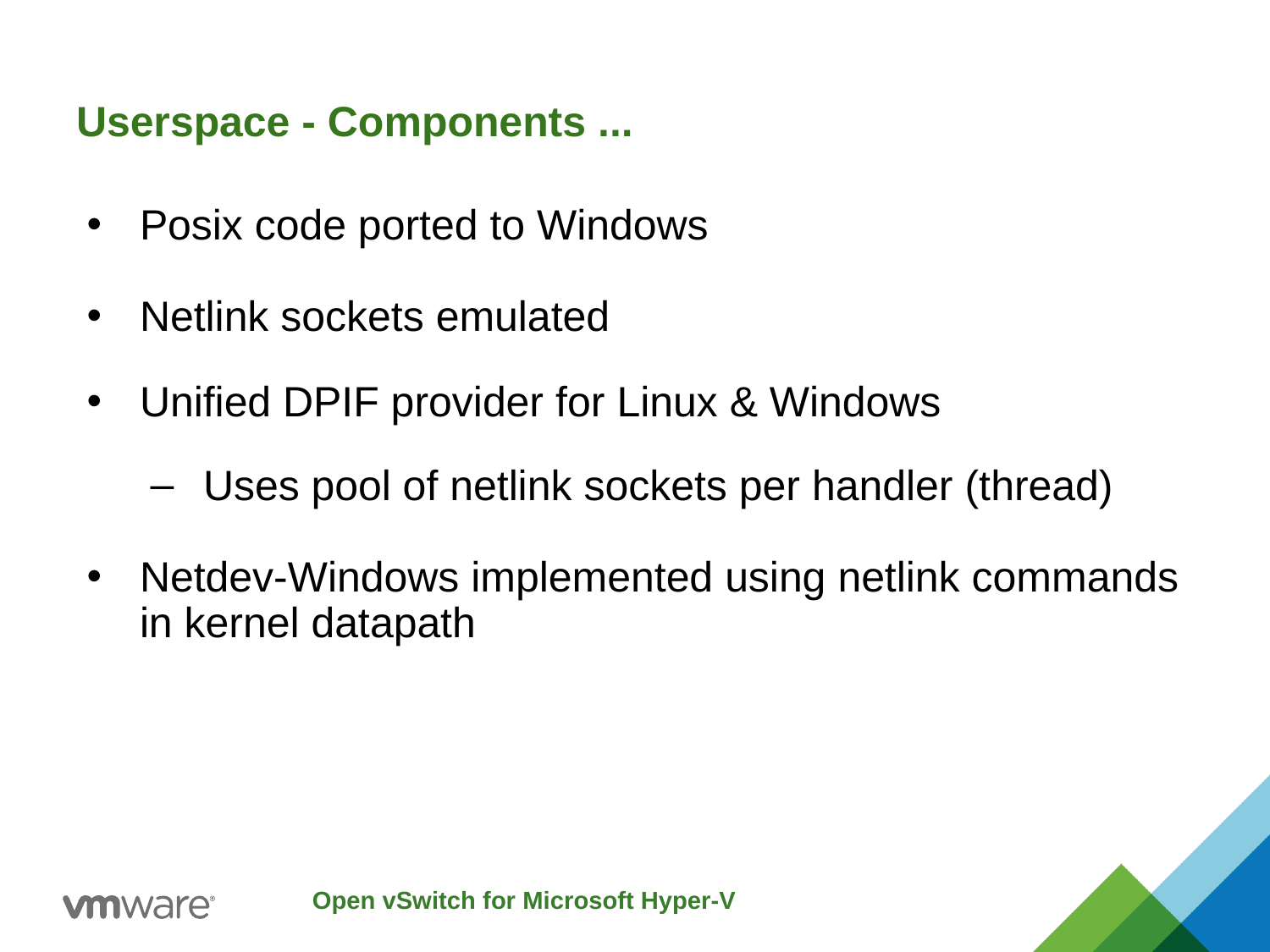

# Userspace - Components ...
Posix code ported to Windows

Netlink sockets emulated

Unified DPIF provider for Linux & Windows

Uses pool of netlink sockets per handler (thread)

Netdev-Windows implemented using netlink commands in kernel datapath